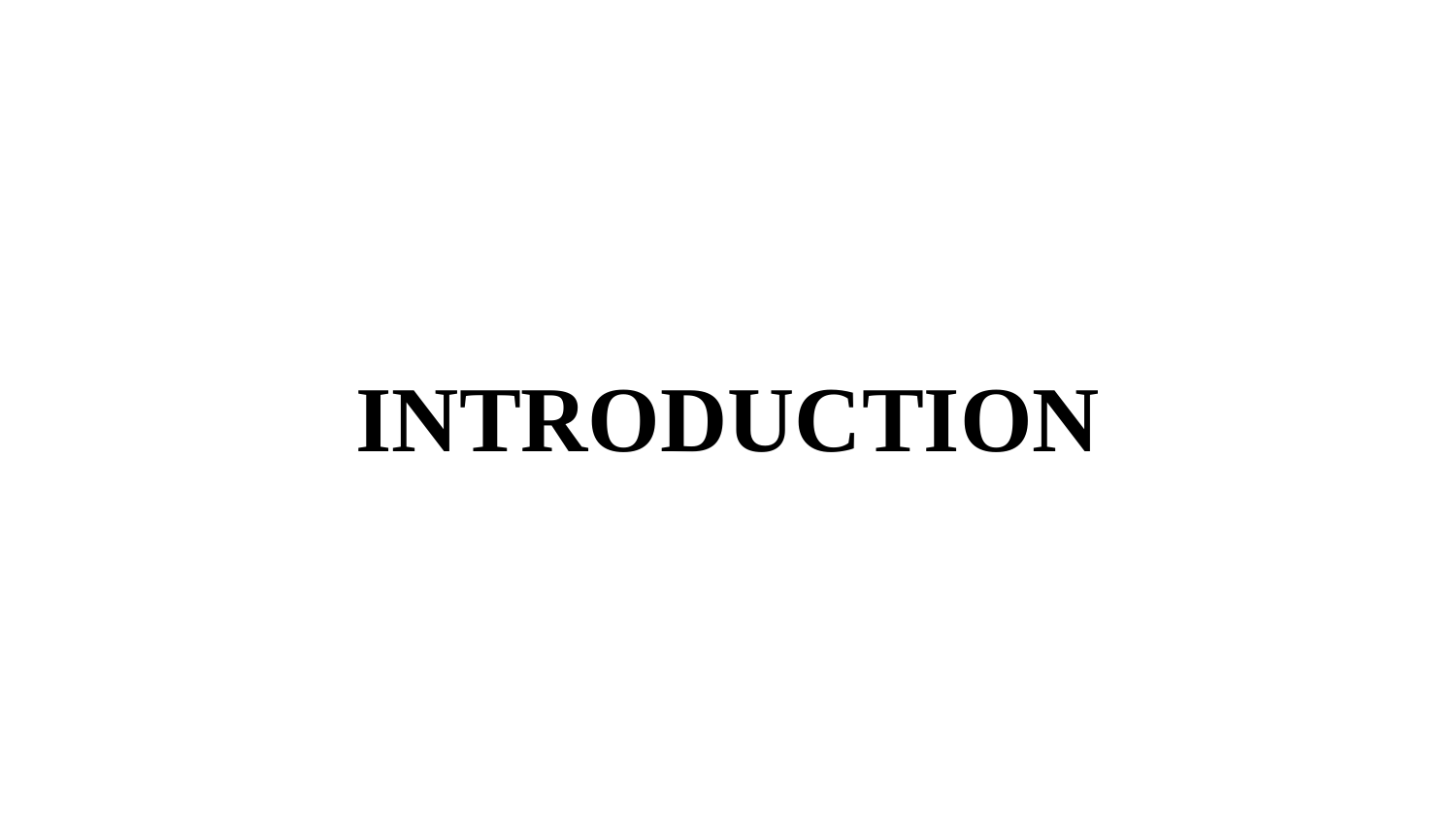

# INTRODUCTION
C. elegans life cycle
Hermaphrodite gonads
Emo phenotype